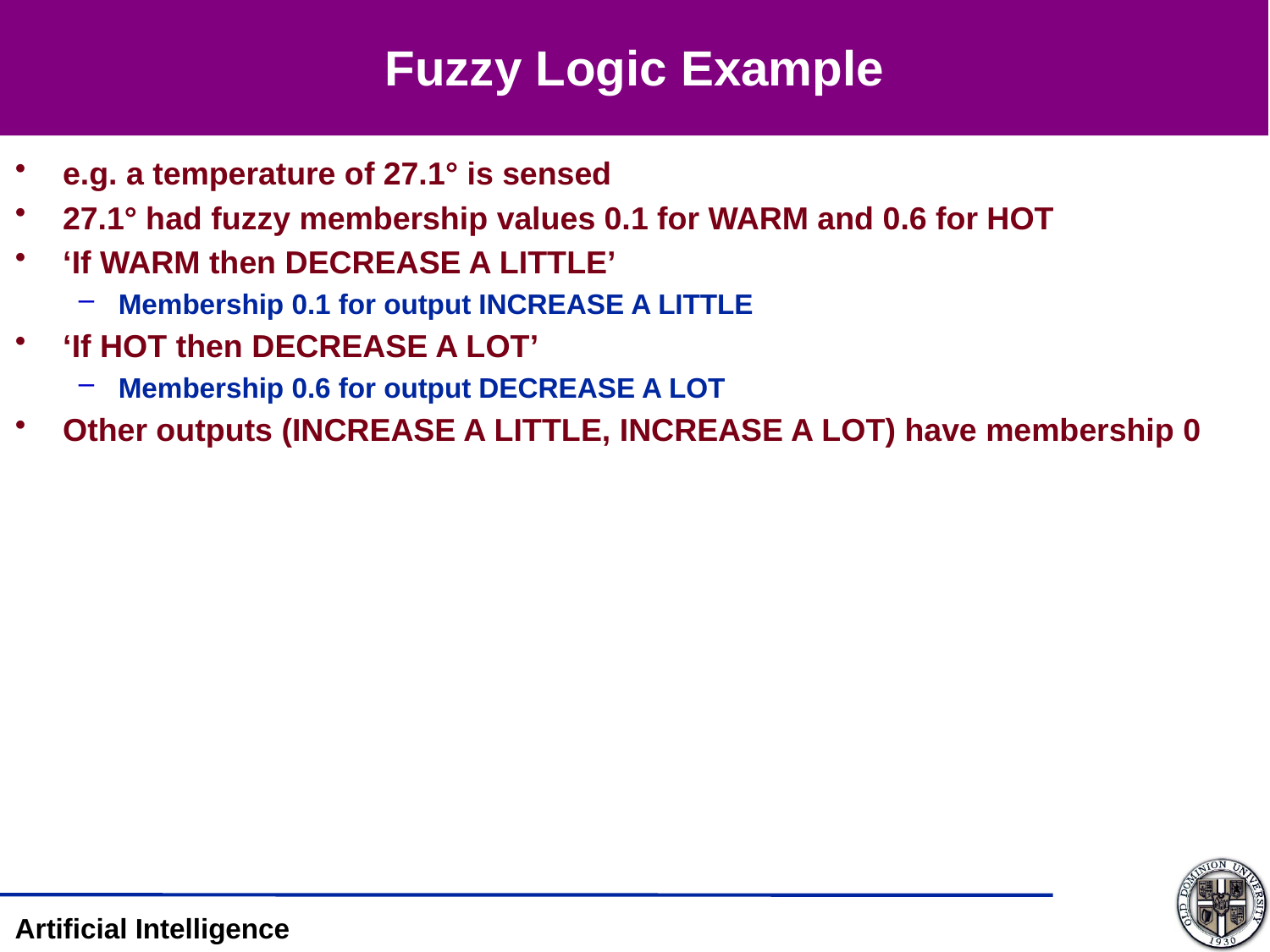

# Fuzzy Logic Example
e.g. a temperature of 27.1° is sensed
27.1° had fuzzy membership values 0.1 for WARM and 0.6 for HOT
‘If WARM then DECREASE A LITTLE’
Membership 0.1 for output INCREASE A LITTLE
‘If HOT then DECREASE A LOT’
Membership 0.6 for output DECREASE A LOT
Other outputs (INCREASE A LITTLE, INCREASE A LOT) have membership 0